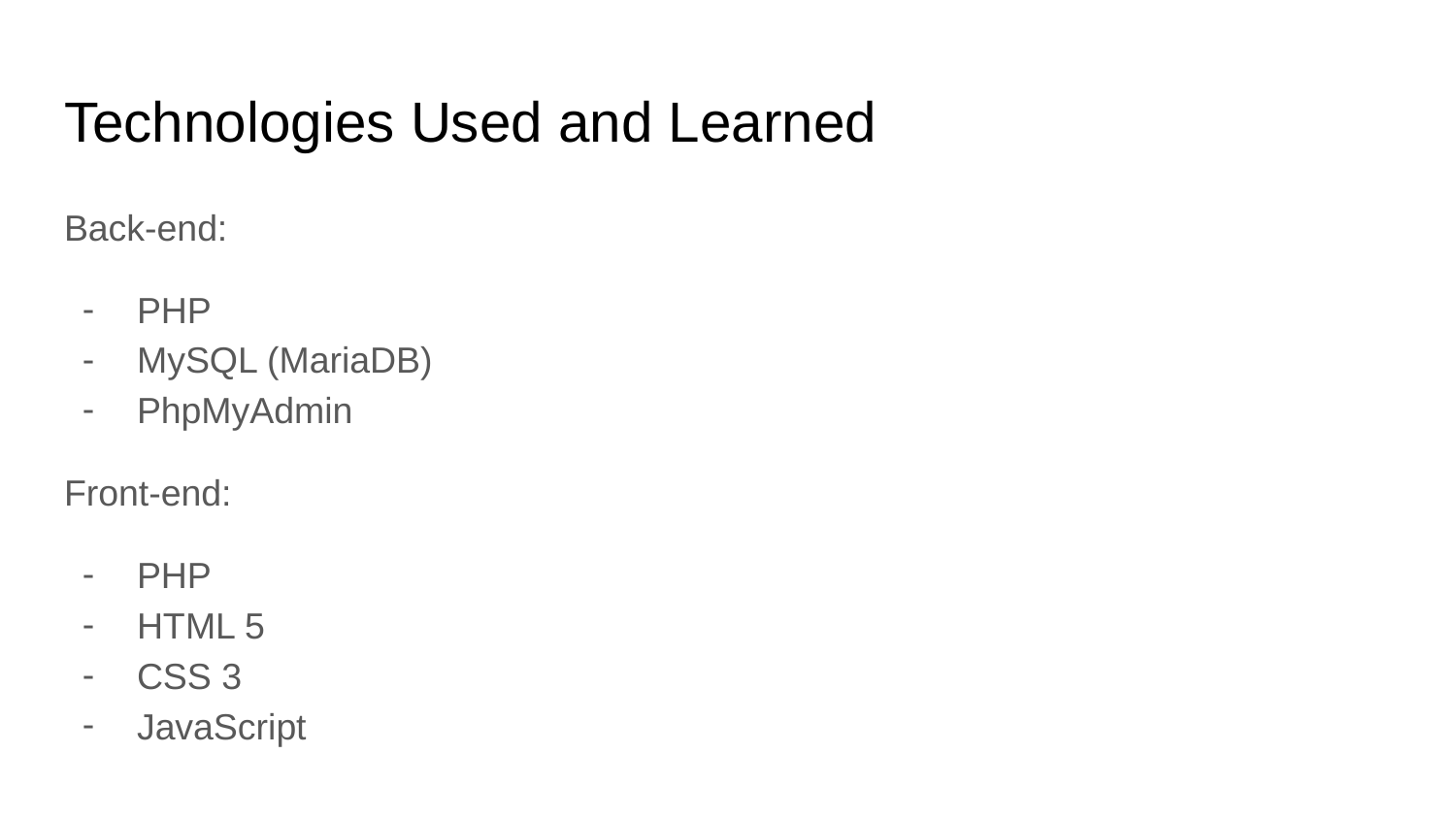

# Technologies Used and Learned
Back-end:
PHP
MySQL (MariaDB)
PhpMyAdmin
Front-end:
PHP
HTML 5
CSS 3
JavaScript